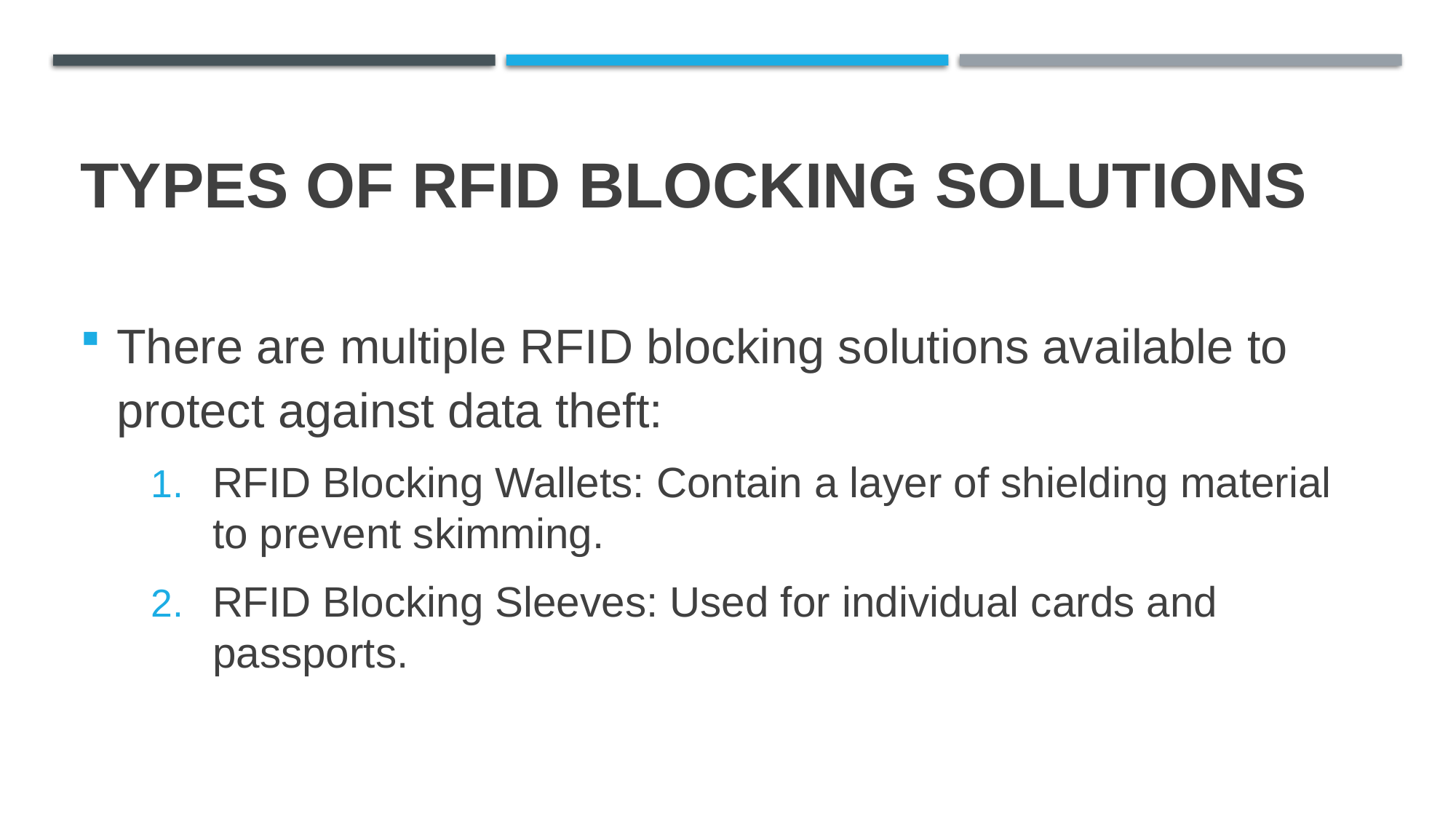

# Types of RFID Blocking Solutions
There are multiple RFID blocking solutions available to protect against data theft:
RFID Blocking Wallets: Contain a layer of shielding material to prevent skimming.
RFID Blocking Sleeves: Used for individual cards and passports.